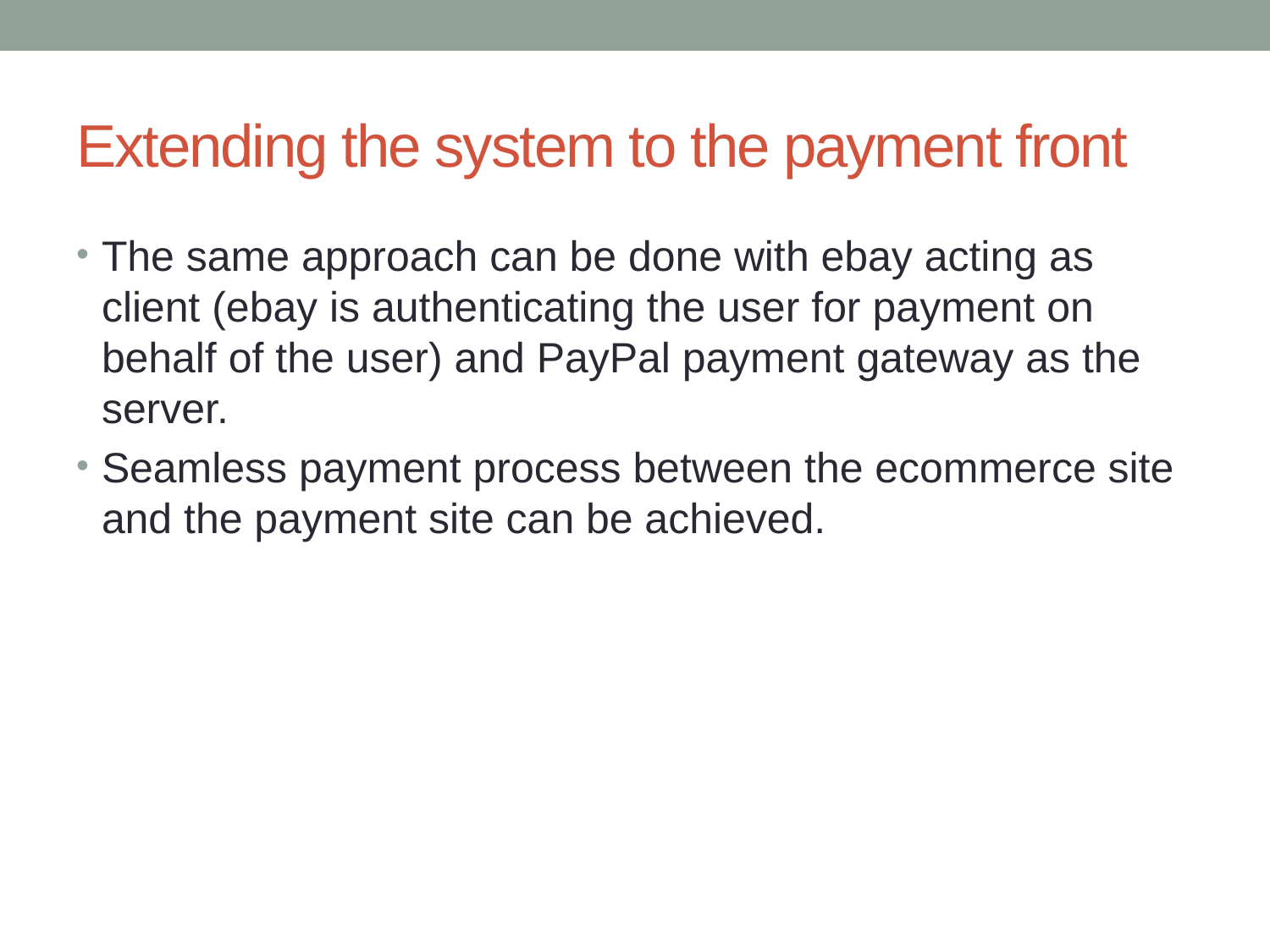

# Extending the system to the payment front
The same approach can be done with ebay acting as client (ebay is authenticating the user for payment on behalf of the user) and PayPal payment gateway as the server.
Seamless payment process between the ecommerce site and the payment site can be achieved.